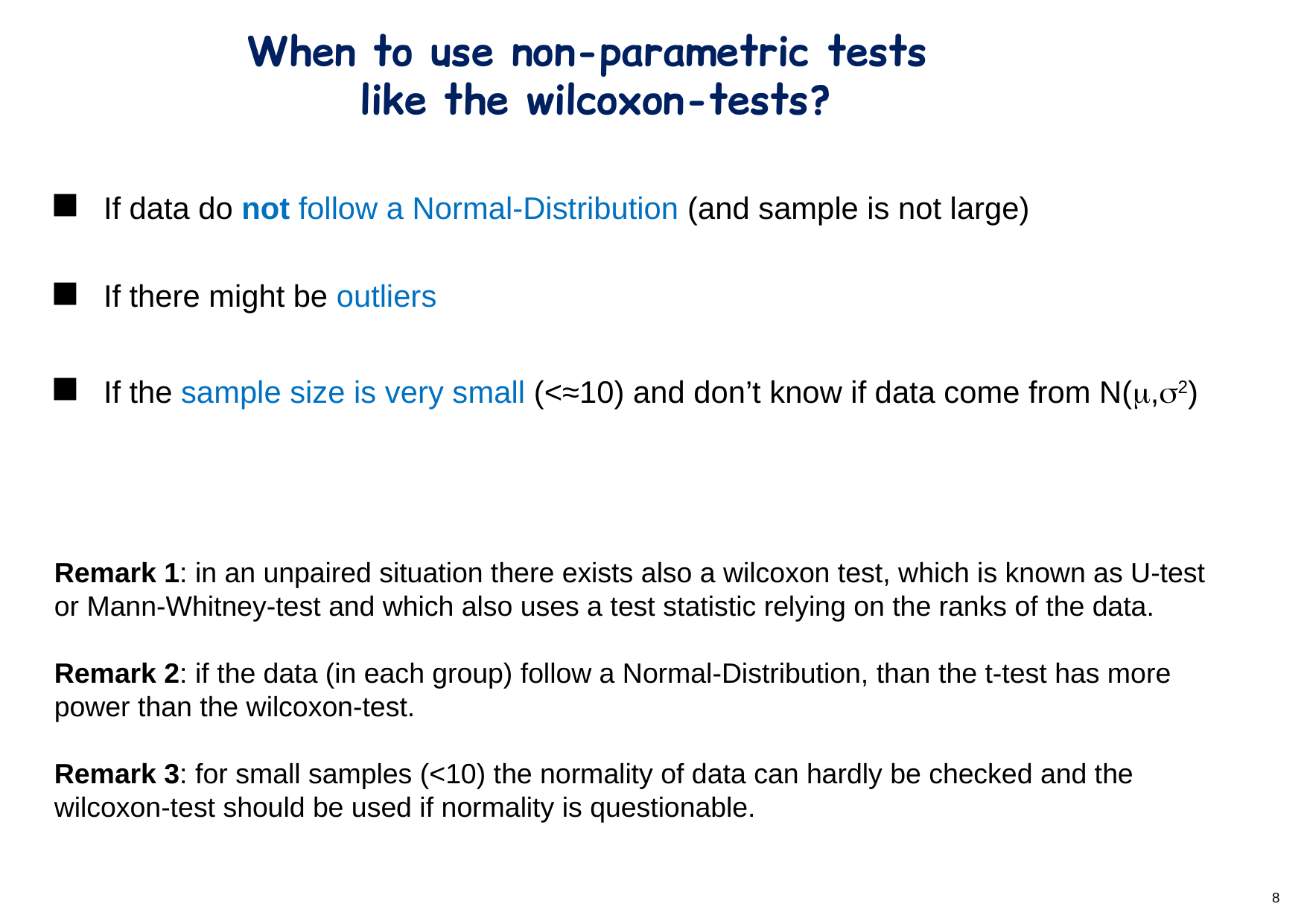

# When to use non-parametric tests like the wilcoxon-tests?
If data do not follow a Normal-Distribution (and sample is not large)
If there might be outliers
If the sample size is very small (<≈10) and don’t know if data come from N(μ,σ2)

Remark 1: in an unpaired situation there exists also a wilcoxon test, which is known as U-test or Mann-Whitney-test and which also uses a test statistic relying on the ranks of the data.

Remark 2: if the data (in each group) follow a Normal-Distribution, than the t-test has more power than the wilcoxon-test.

Remark 3: for small samples (<10) the normality of data can hardly be checked and the wilcoxon-test should be used if normality is questionable.
8
8